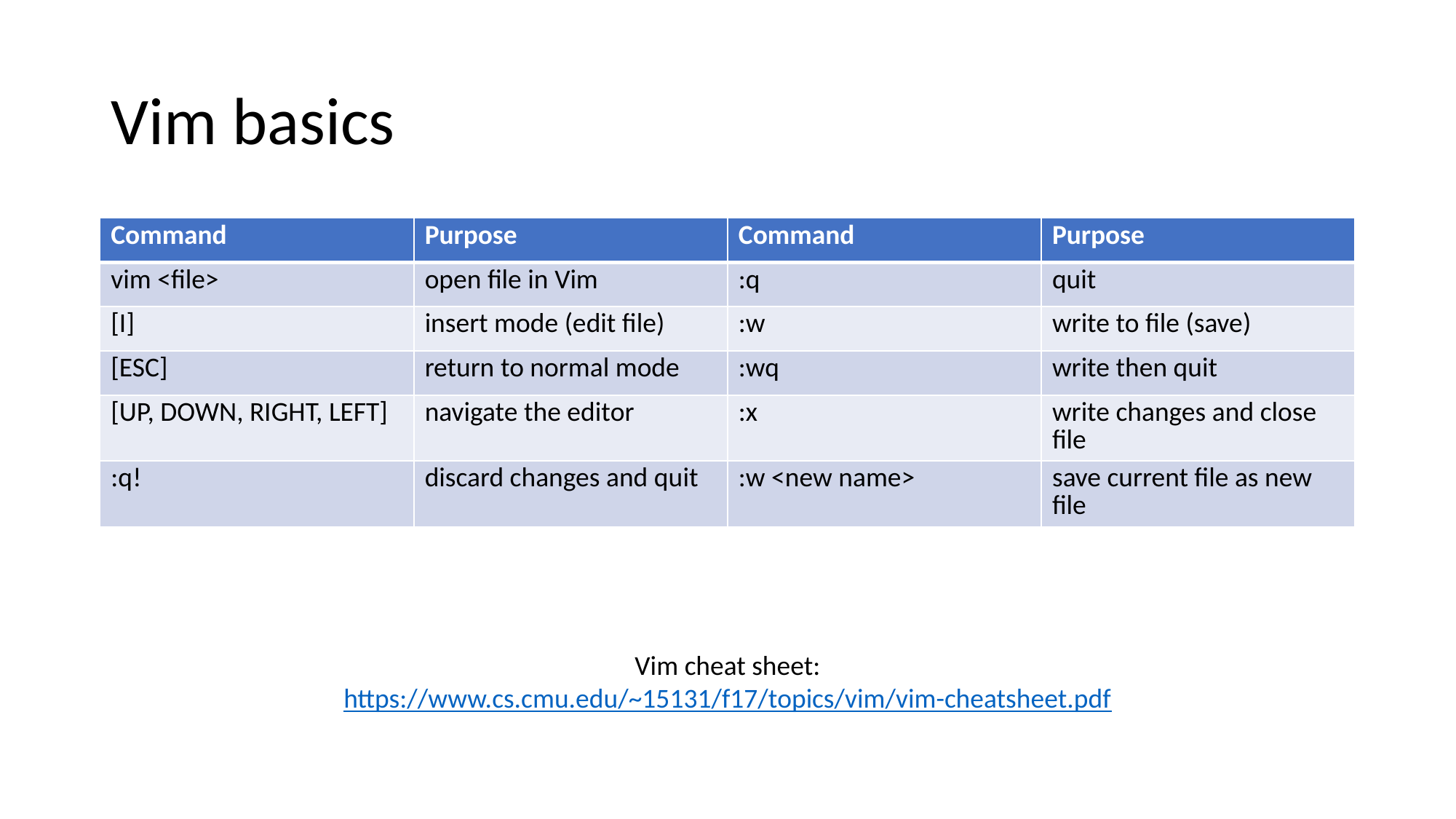

# Vim basics
| Command | Purpose | Command | Purpose |
| --- | --- | --- | --- |
| vim <file> | open file in Vim | :q | quit |
| [I] | insert mode (edit file) | :w | write to file (save) |
| [ESC] | return to normal mode | :wq | write then quit |
| [UP, DOWN, RIGHT, LEFT] | navigate the editor | :x | write changes and close file |
| :q! | discard changes and quit | :w <new name> | save current file as new file |
Vim cheat sheet:
https://www.cs.cmu.edu/~15131/f17/topics/vim/vim-cheatsheet.pdf